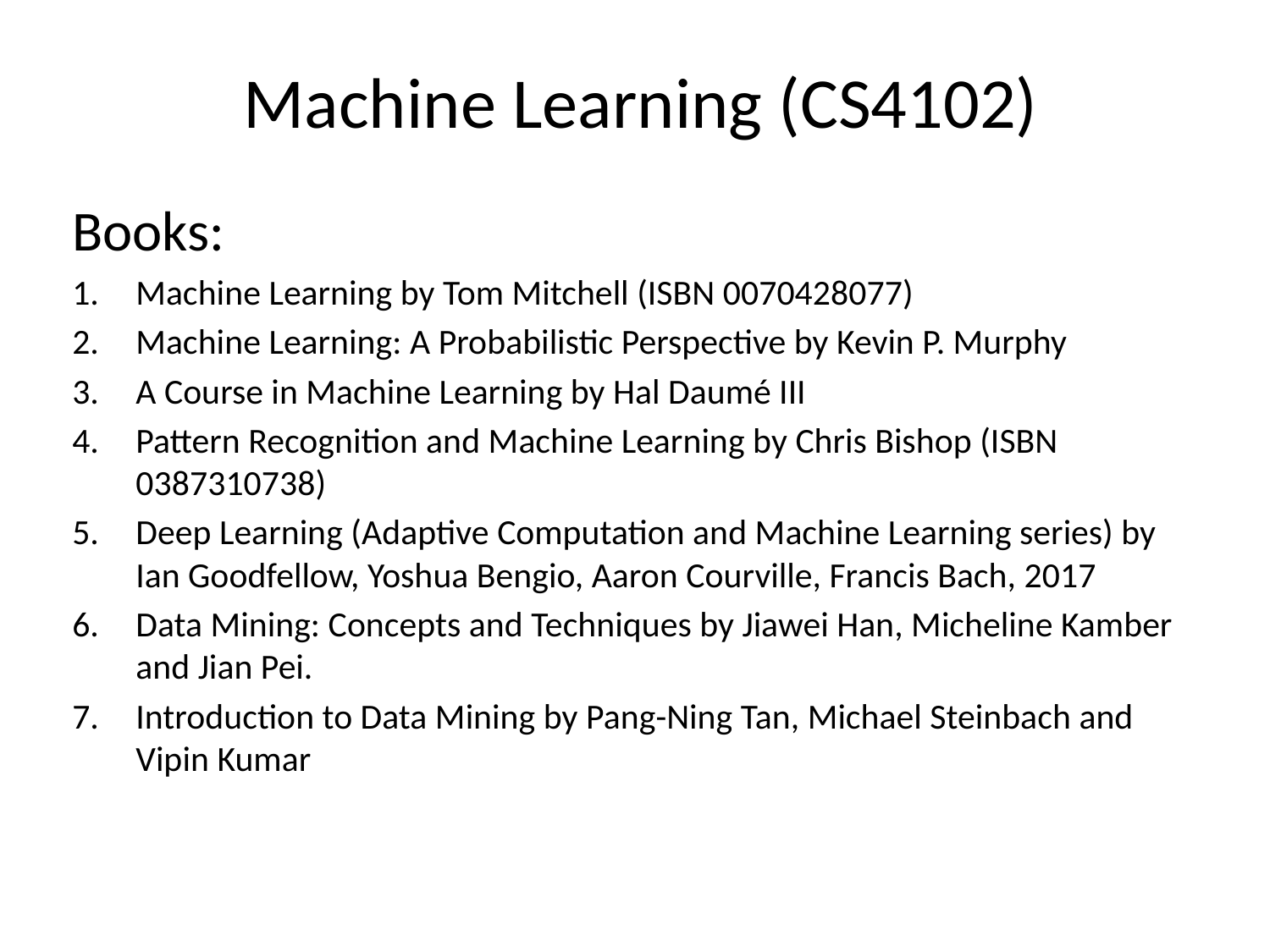

# Machine Learning (CS4102)
Books:
Machine Learning by Tom Mitchell (ISBN 0070428077)
Machine Learning: A Probabilistic Perspective by Kevin P. Murphy
A Course in Machine Learning by Hal Daumé III
Pattern Recognition and Machine Learning by Chris Bishop (ISBN 0387310738)
Deep Learning (Adaptive Computation and Machine Learning series) by Ian Goodfellow, Yoshua Bengio, Aaron Courville, Francis Bach, 2017
Data Mining: Concepts and Techniques by Jiawei Han, Micheline Kamber and Jian Pei.
Introduction to Data Mining by Pang-Ning Tan, Michael Steinbach and Vipin Kumar